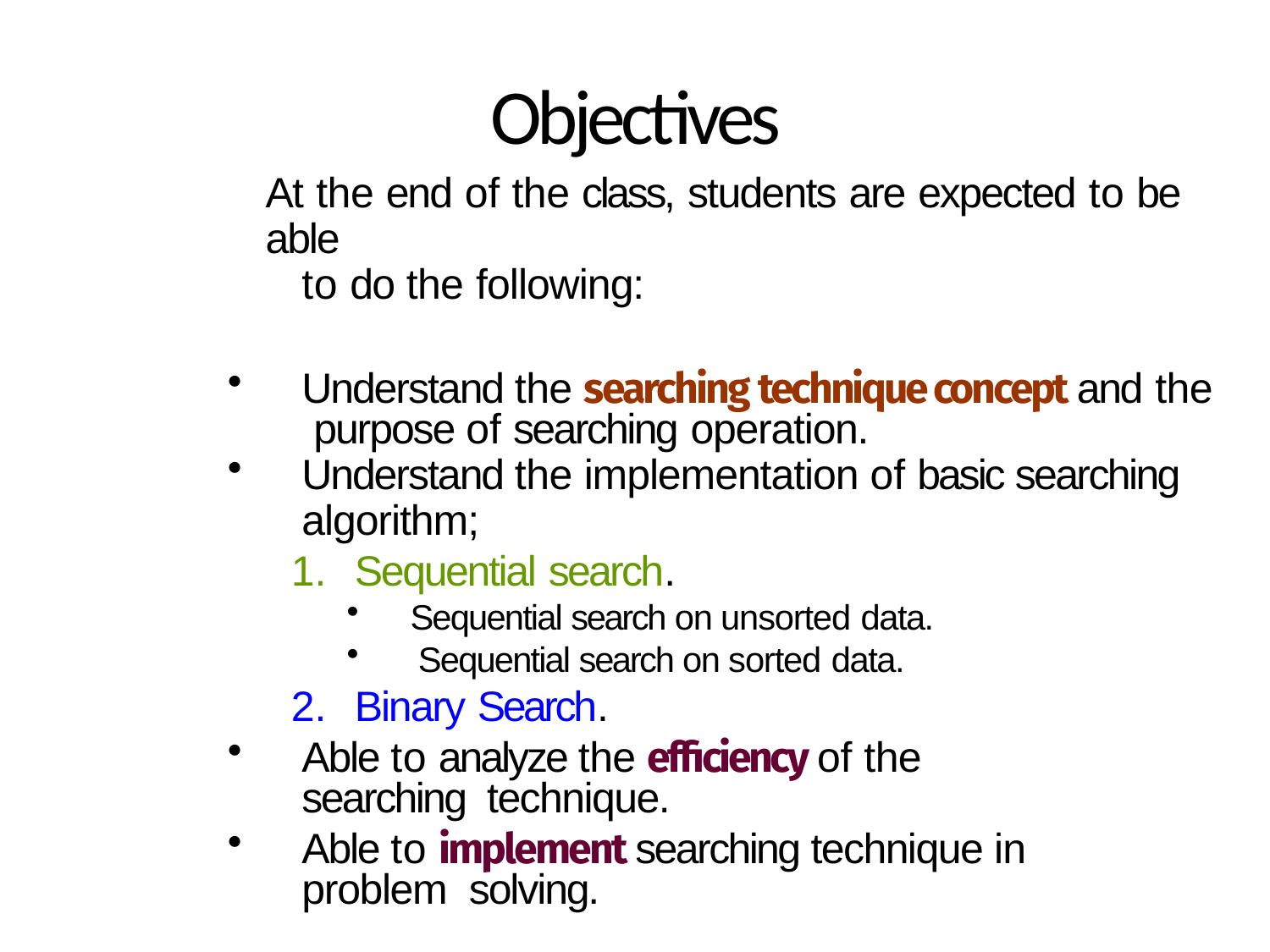

# Objectives
At the end of the class, students are expected to be able
to do the following:

Understand the searching technique concept and the  purpose of searching operation.
Understand the implementation of basic searching
algorithm;
Sequential search.
Sequential search on unsorted data.
Sequential search on sorted data.
Binary Search.
Able to analyze the efficiency of the searching  technique.
Able to implement searching technique in problem  solving.